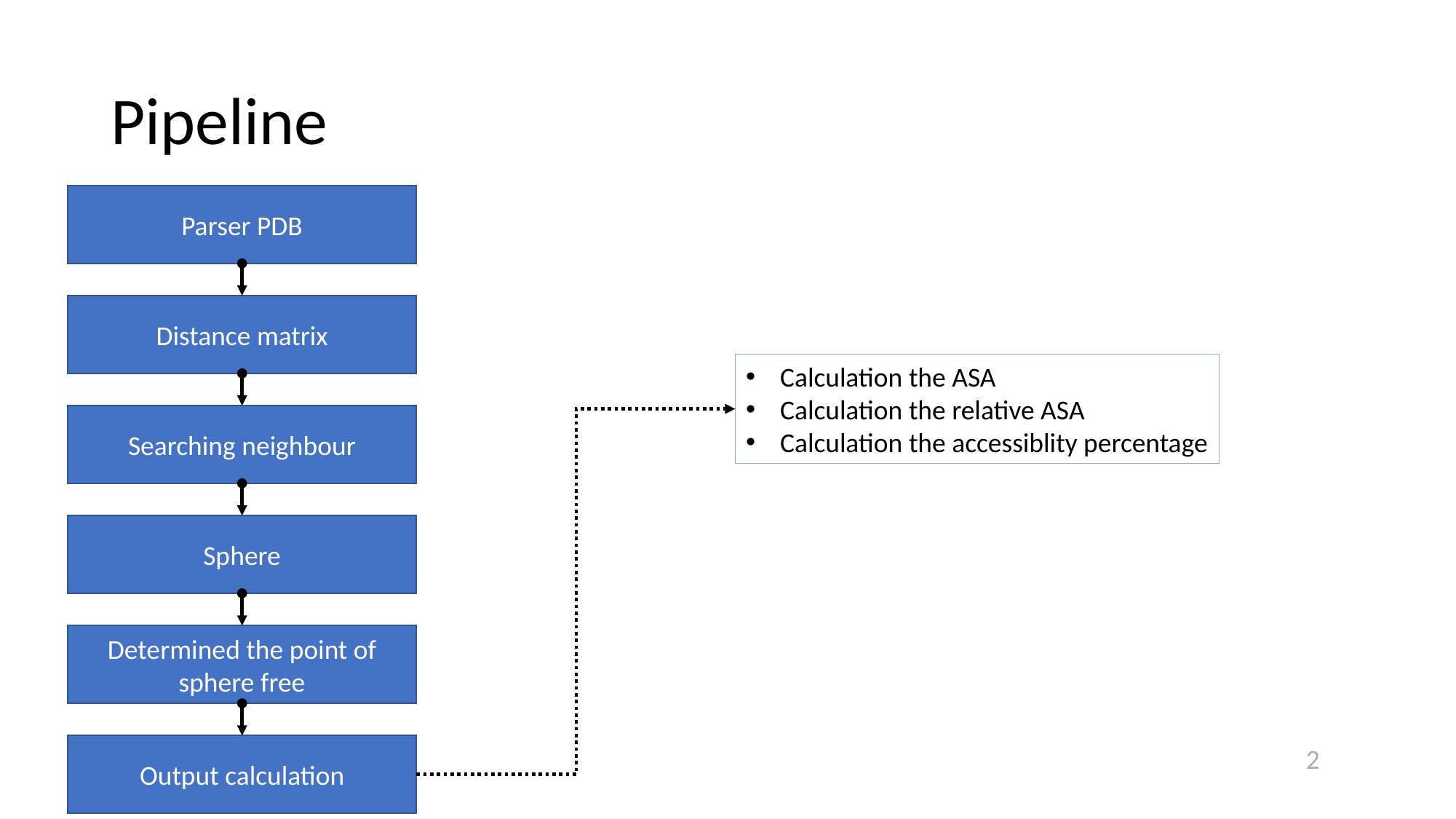

# Pipeline
Parser PDB
Distance matrix
Calculation the ASA
Calculation the relative ASA
Calculation the accessiblity percentage
Searching neighbour
Sphere
Determined the point of sphere free
Output calculation
2